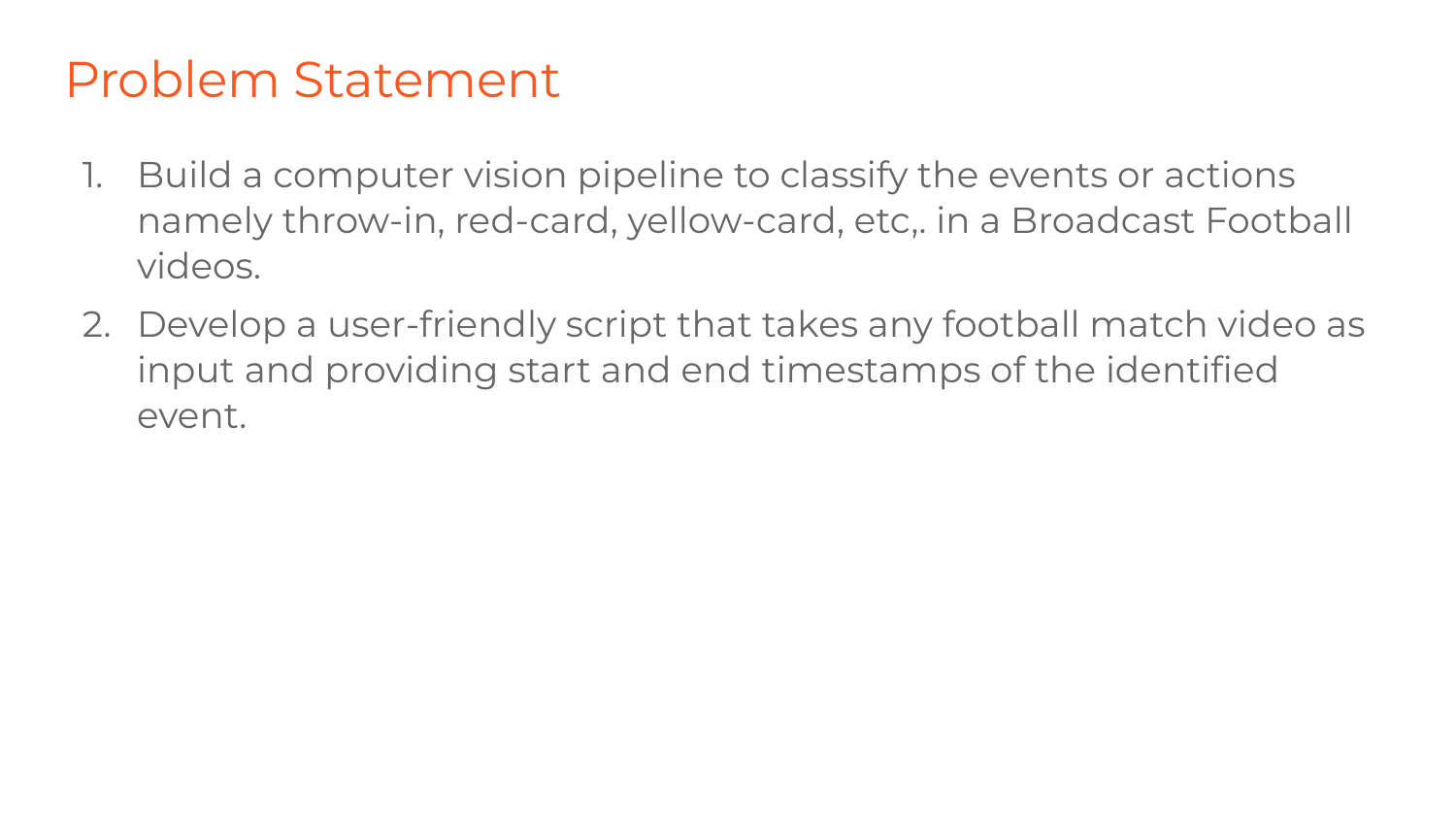

# Problem Statement

Build a computer vision pipeline to classify the events or actions namely throw-in, red-card, yellow-card, etc,. in a Broadcast Football videos.
Develop a user-friendly script that takes any football match video as input and providing start and end timestamps of the identified event.